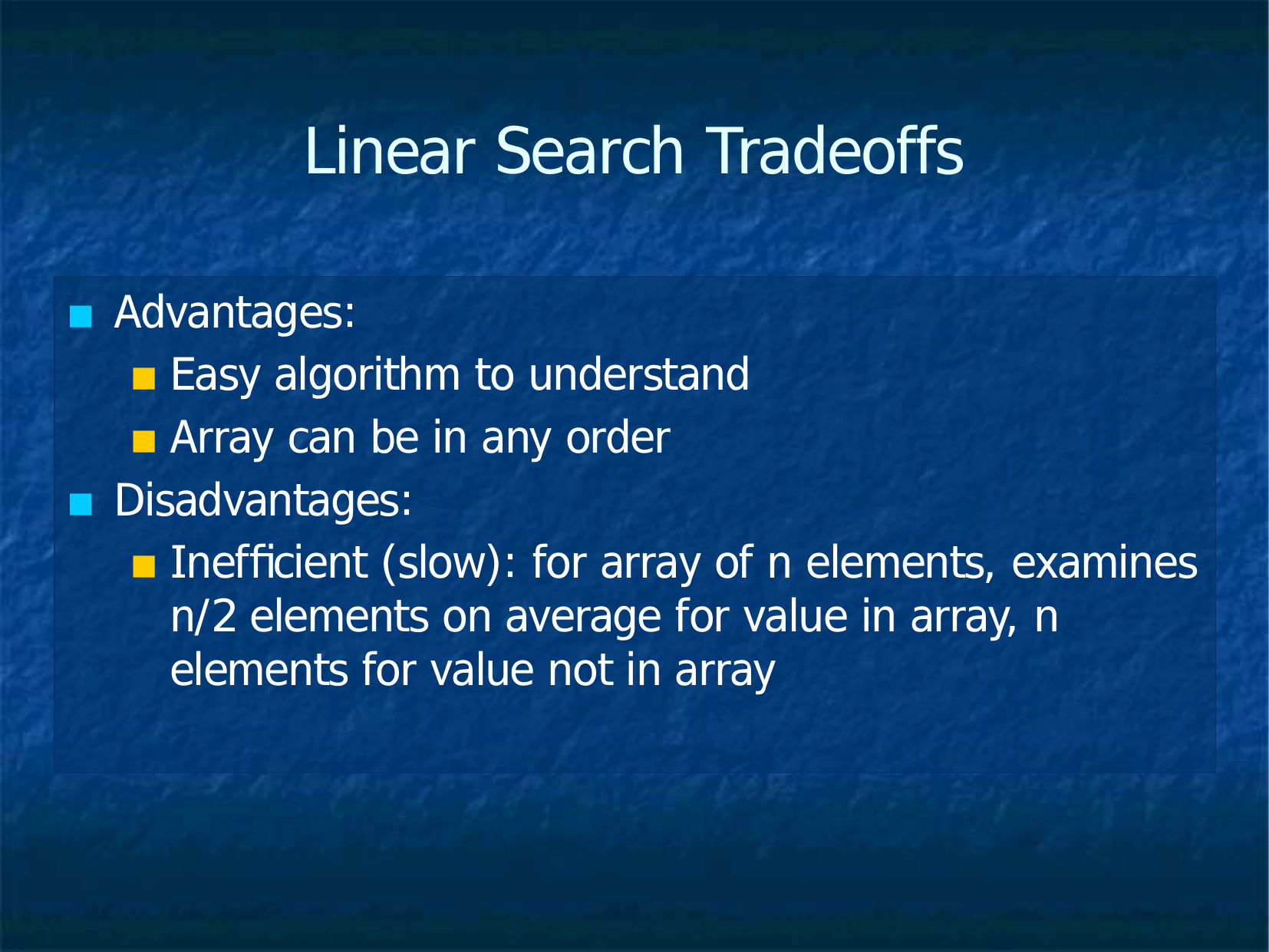

# Linear Search Tradeoffs
Advantages:
Easy algorithm to understand
Array can be in any order
Disadvantages:
Inefficient (slow): for array of n elements, examines n/2 elements on average for value in array, n elements for value not in array